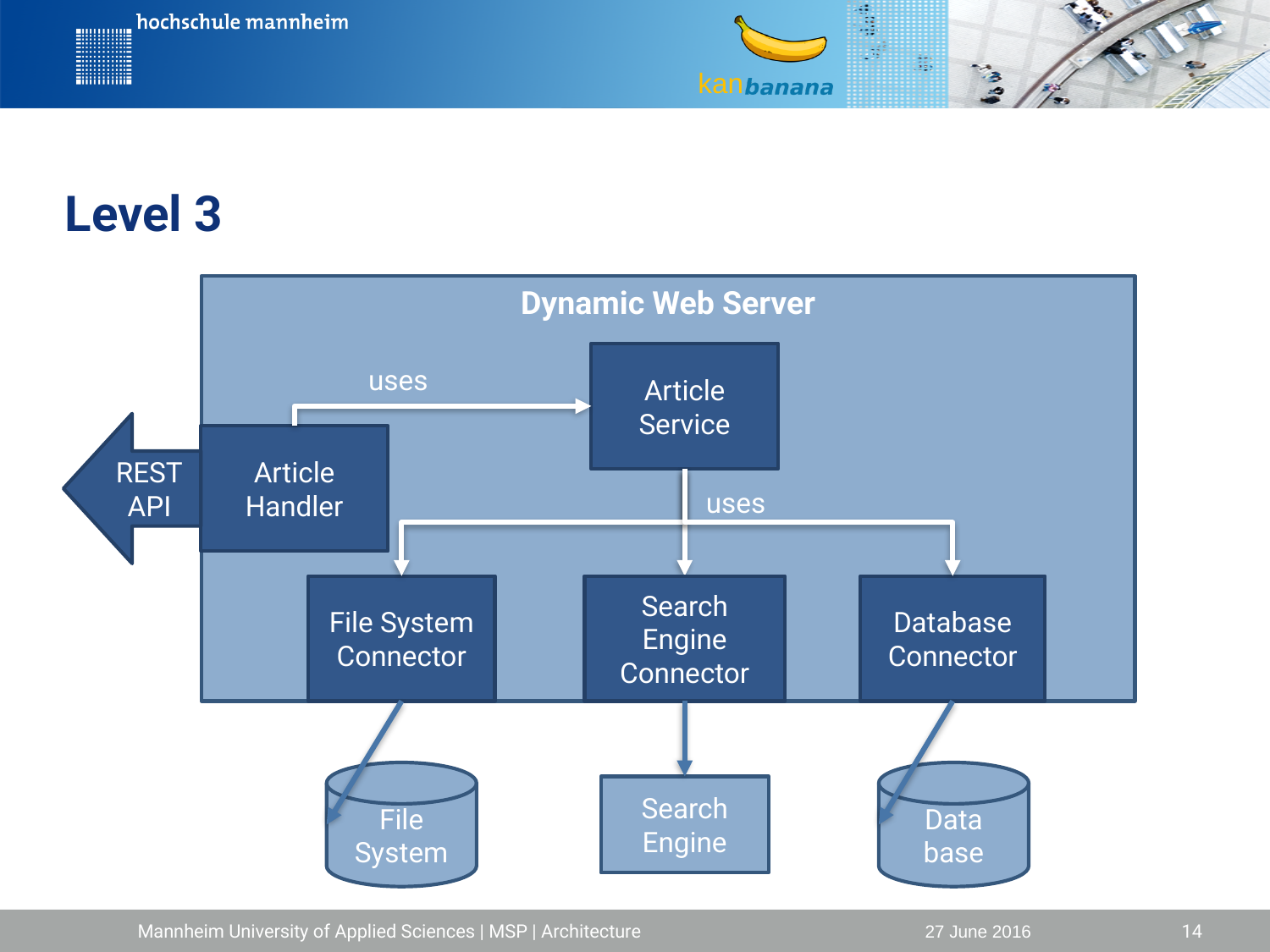

# Level 3
Dynamic Web Server
Article Service
uses
REST
API
Article Handler
uses
File System Connector
Search Engine Connector
Database Connector
File
System
Data
base
Search Engine
14
Mannheim University of Applied Sciences | MSP | Architecture
27 June 2016